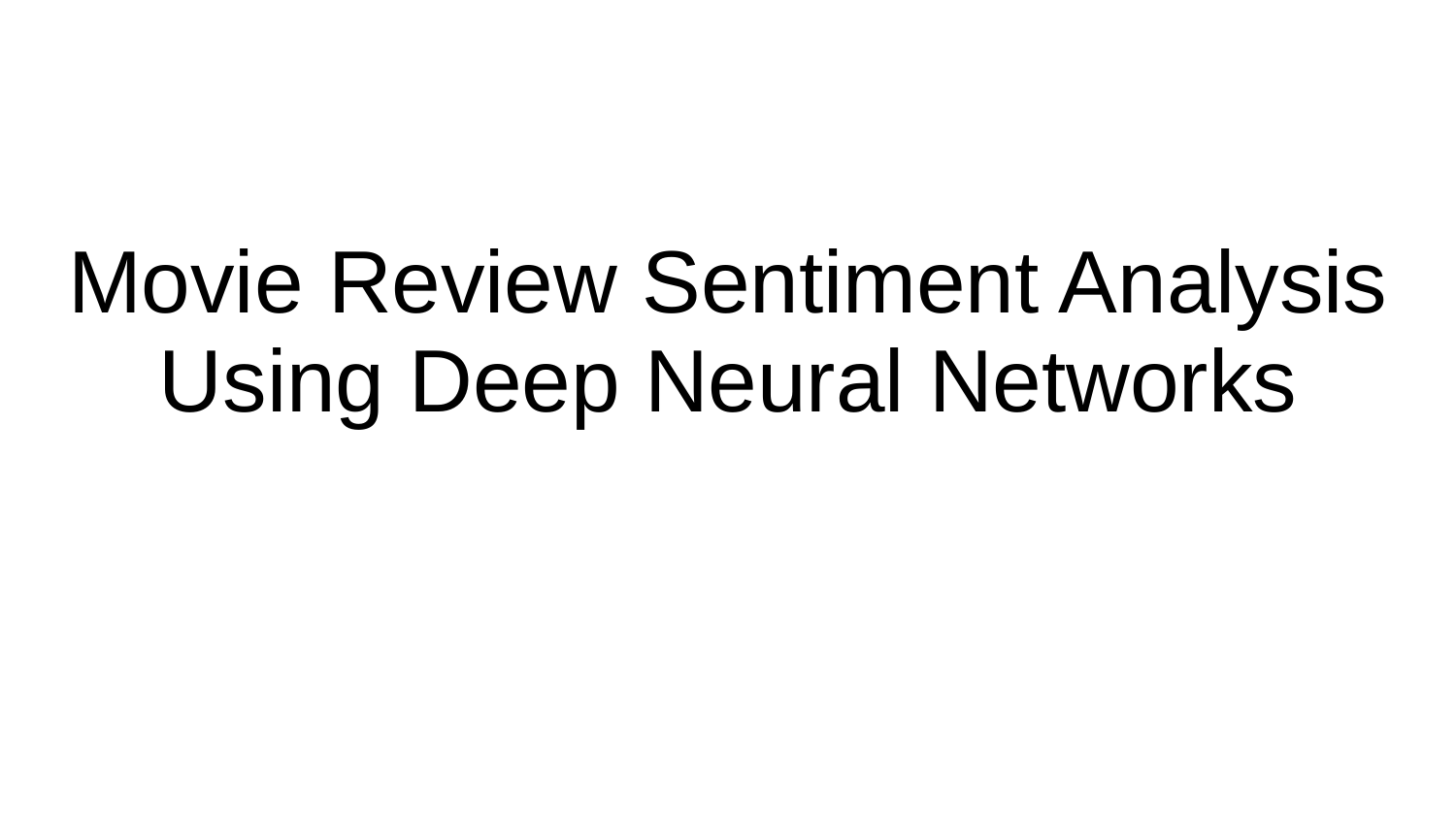

# Movie Review Sentiment Analysis Using Deep Neural Networks